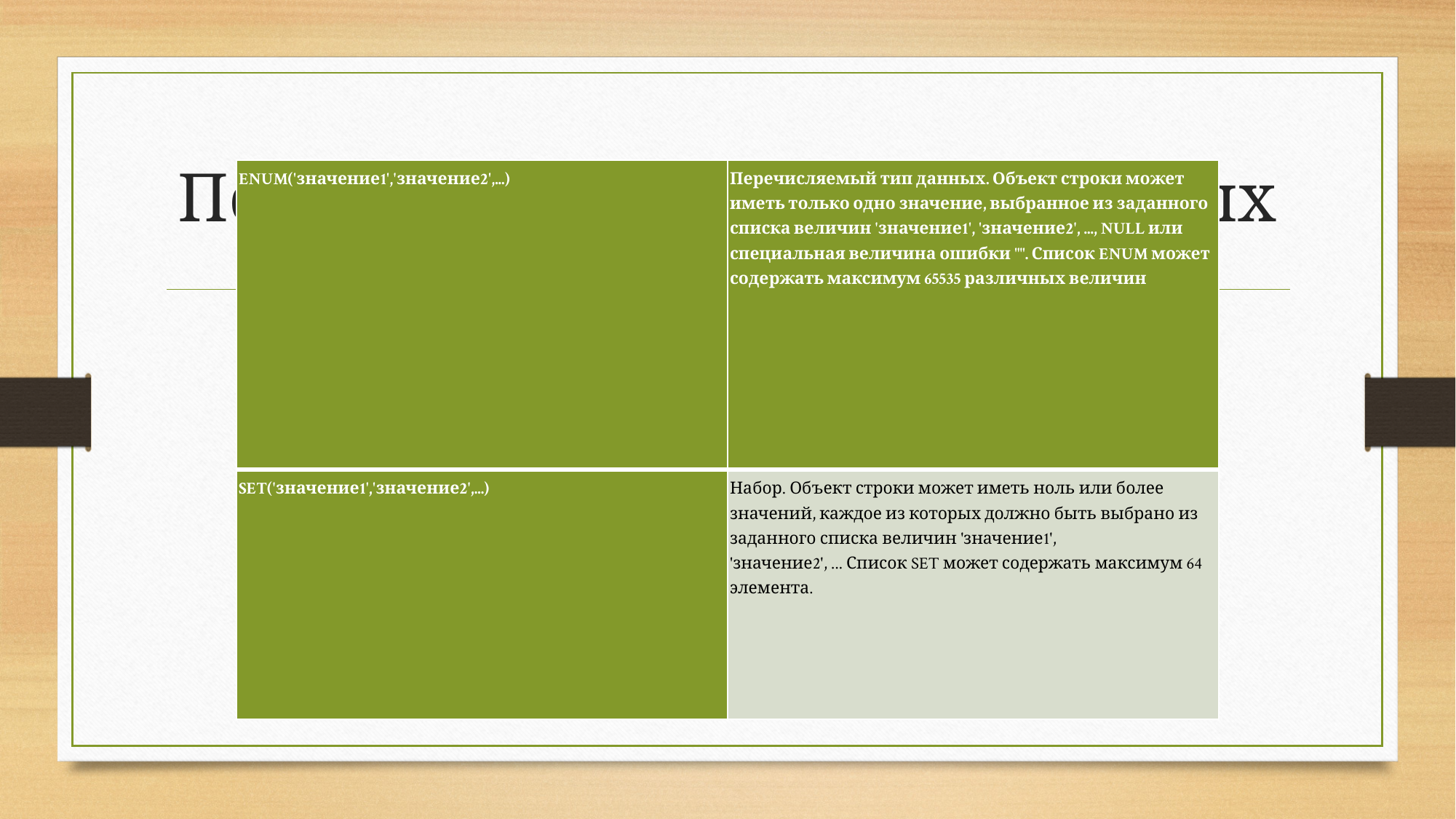

# Пользовательские типы данных
| ENUM('значение1','значение2',...) | Перечисляемый тип данных. Объект строки может иметь только одно значение, выбранное из заданного списка величин 'значение1', 'значение2', ..., NULL или специальная величина ошибки "". Список ENUM может содержать максимум 65535 различных величин |
| --- | --- |
| SET('значение1','значение2',...) | Набор. Объект строки может иметь ноль или более значений, каждое из которых должно быть выбрано из заданного списка величин 'значение1', 'значение2', ... Список SET может содержать максимум 64 элемента. |